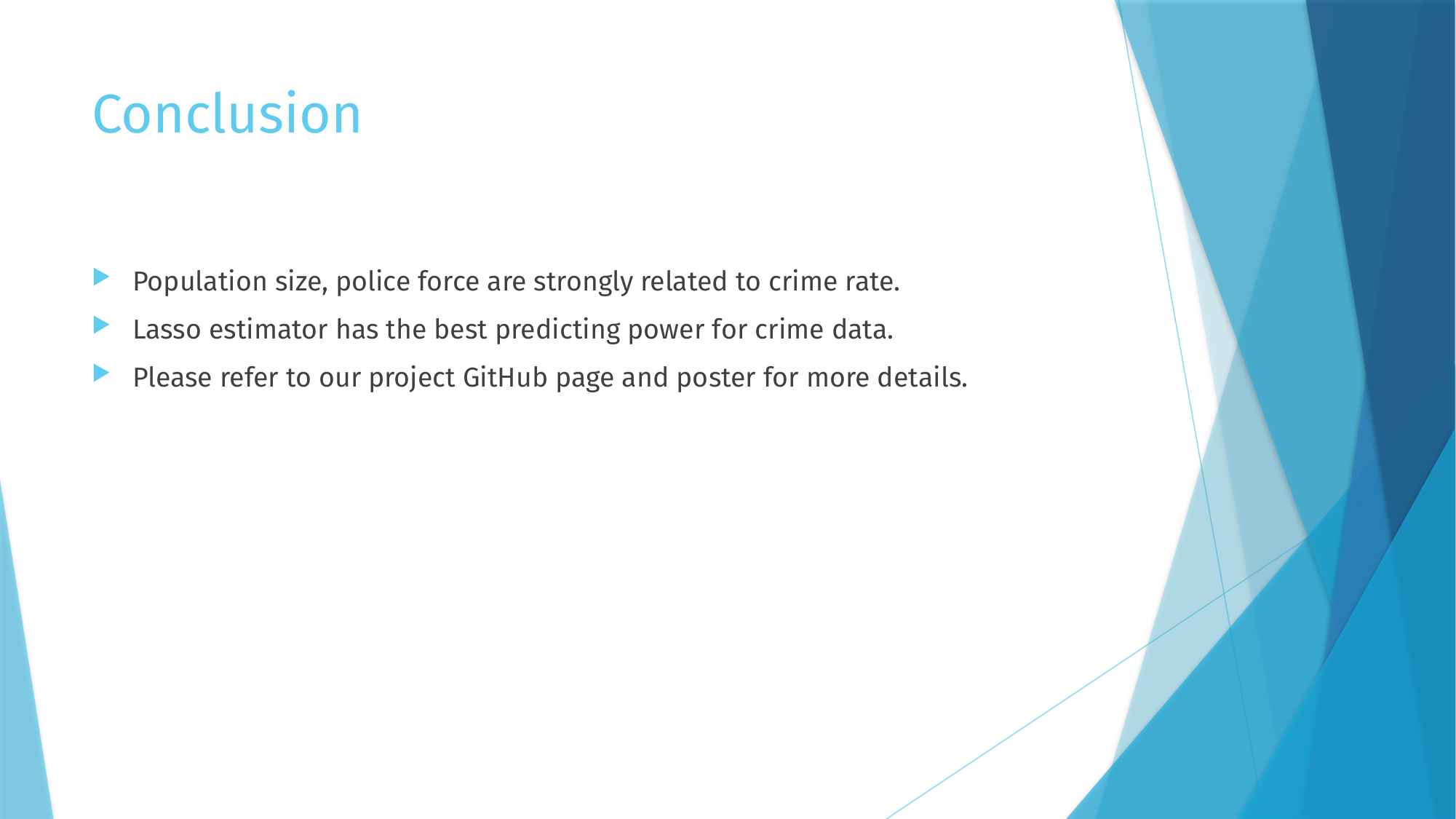

# Conclusion
Population size, police force are strongly related to crime rate.
Lasso estimator has the best predicting power for crime data.
Please refer to our project GitHub page and poster for more details.